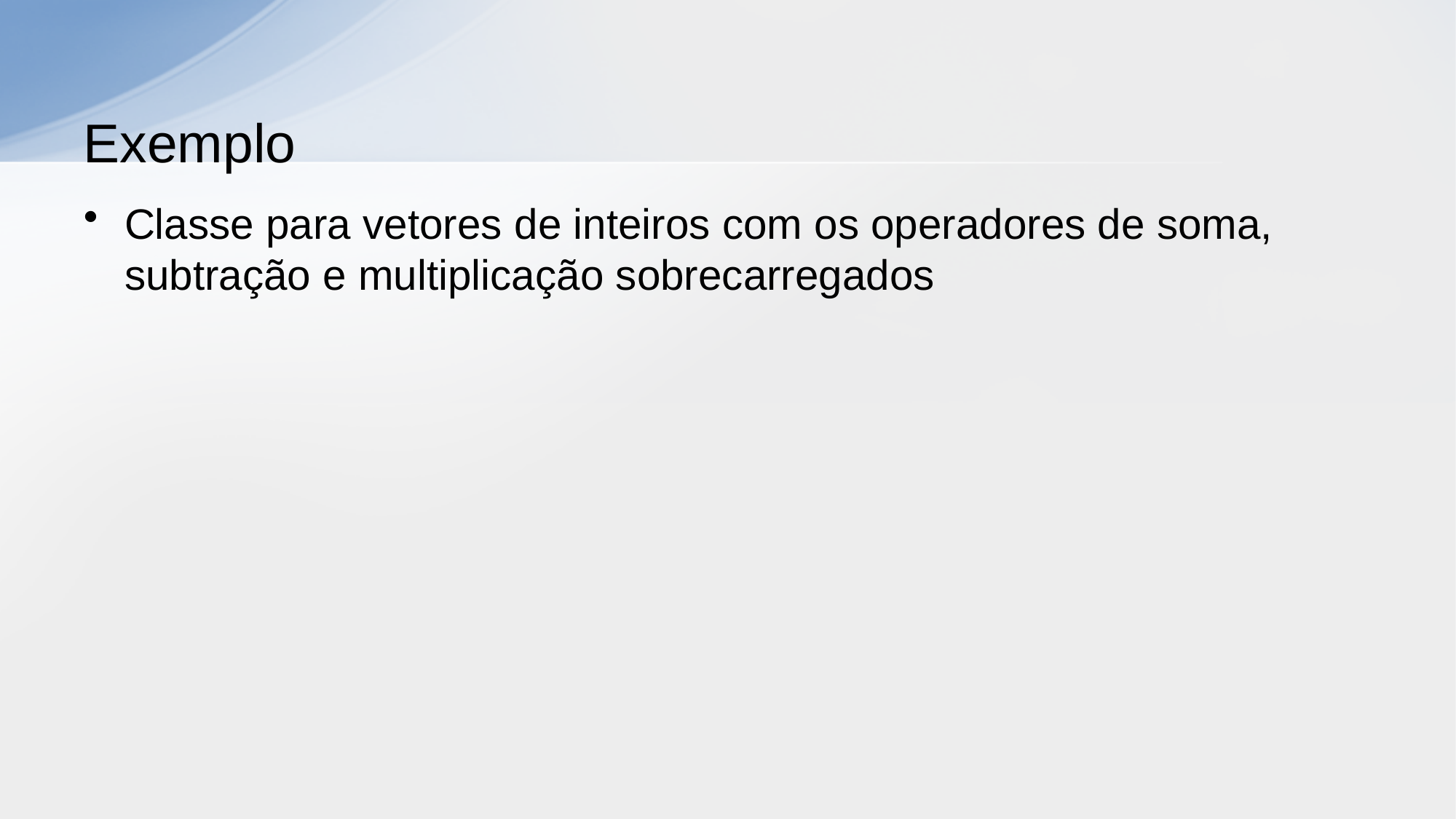

# Exemplo
Classe para vetores de inteiros com os operadores de soma, subtração e multiplicação sobrecarregados